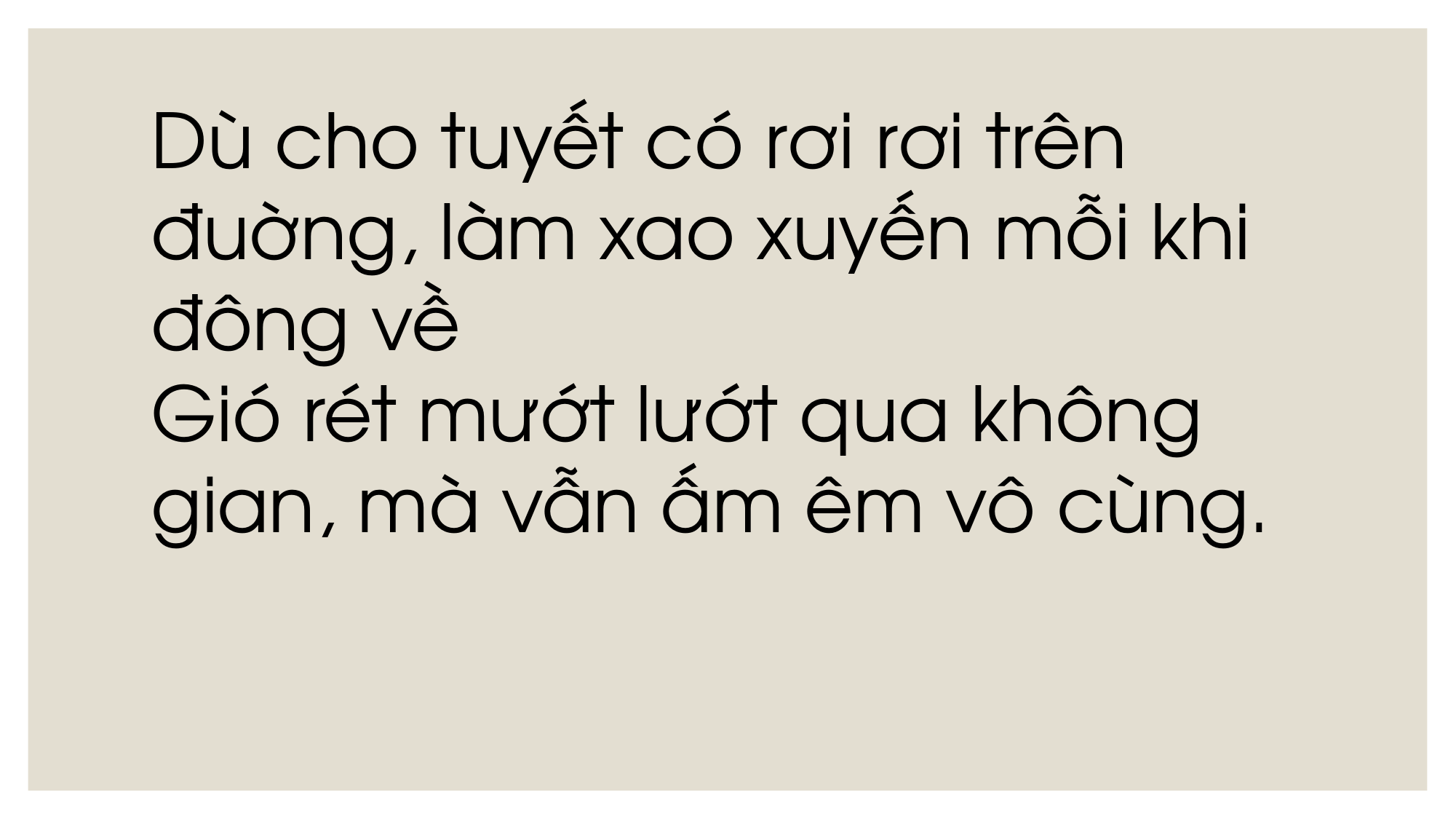

Dù cho tuyết có rơi rơi trên đuờng, làm xao xuyến mỗi khi đông về
Gió rét mướt lướt qua không gian, mà vẫn ấm êm vô cùng.